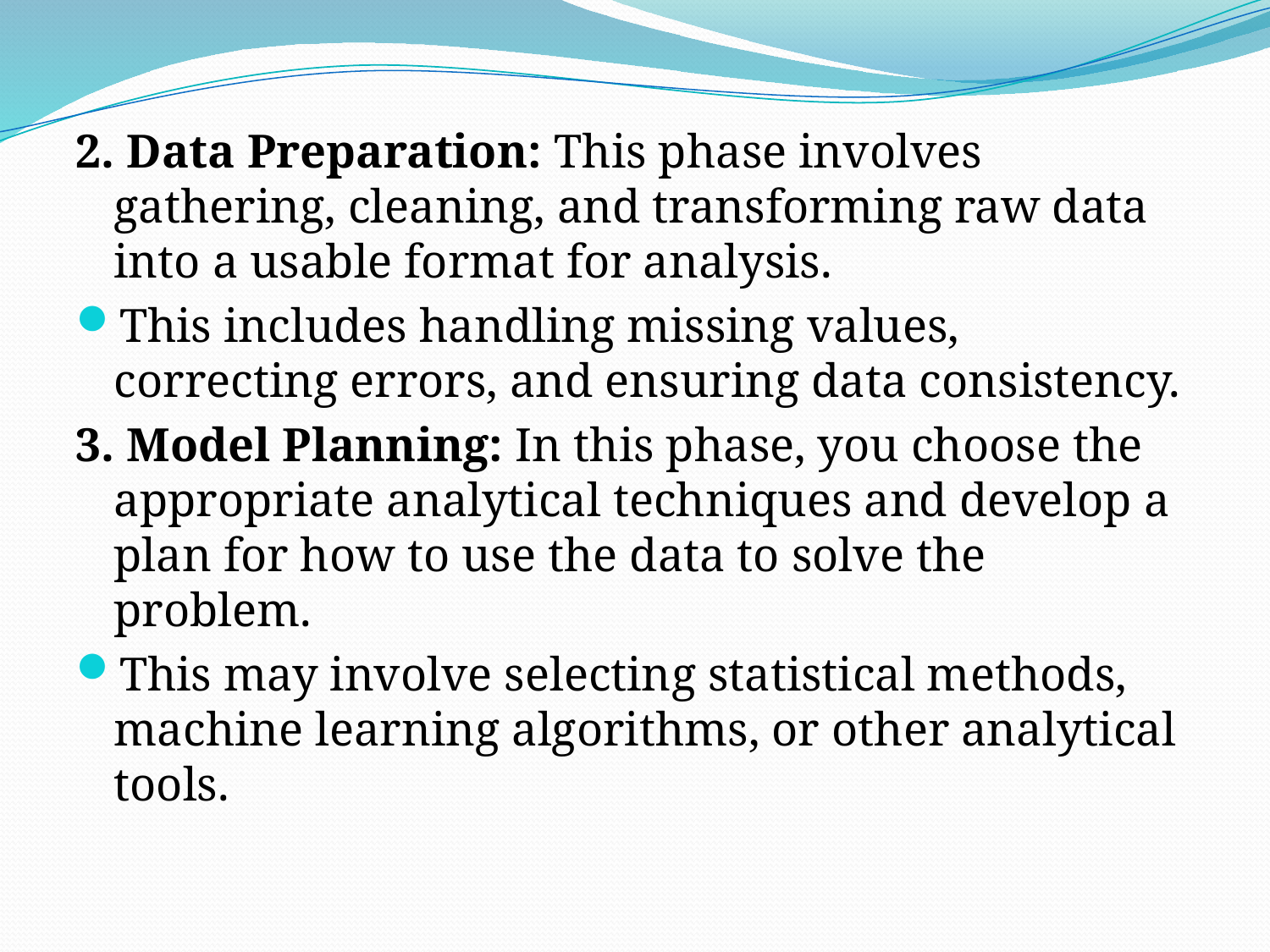

2. Data Preparation: This phase involves gathering, cleaning, and transforming raw data into a usable format for analysis.
This includes handling missing values, correcting errors, and ensuring data consistency.
3. Model Planning: In this phase, you choose the appropriate analytical techniques and develop a plan for how to use the data to solve the problem.
This may involve selecting statistical methods, machine learning algorithms, or other analytical tools.